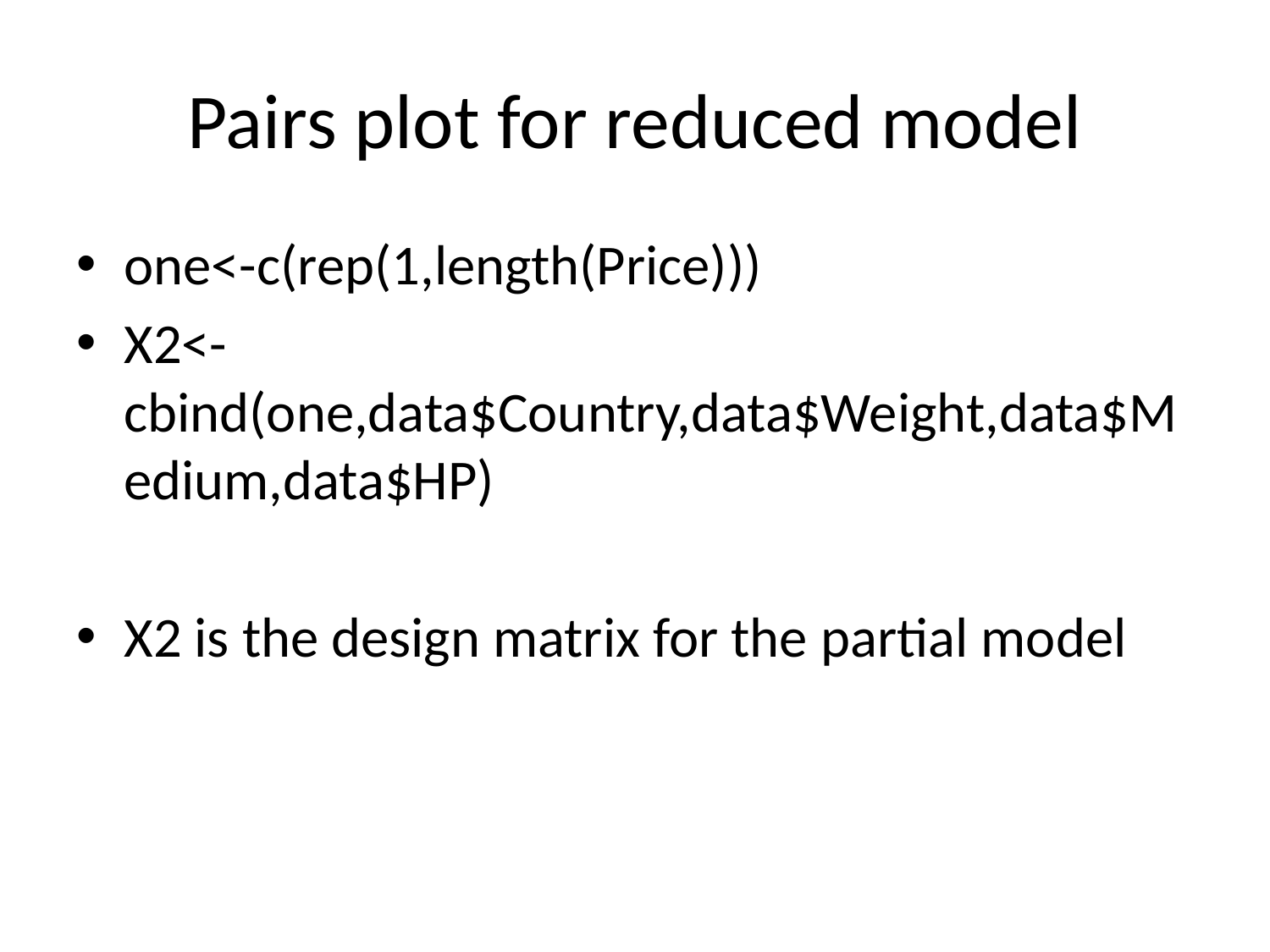

# Pairs plot for reduced model
one<-c(rep(1,length(Price)))
X2<-cbind(one,data$Country,data$Weight,data$Medium,data$HP)

X2 is the design matrix for the partial model